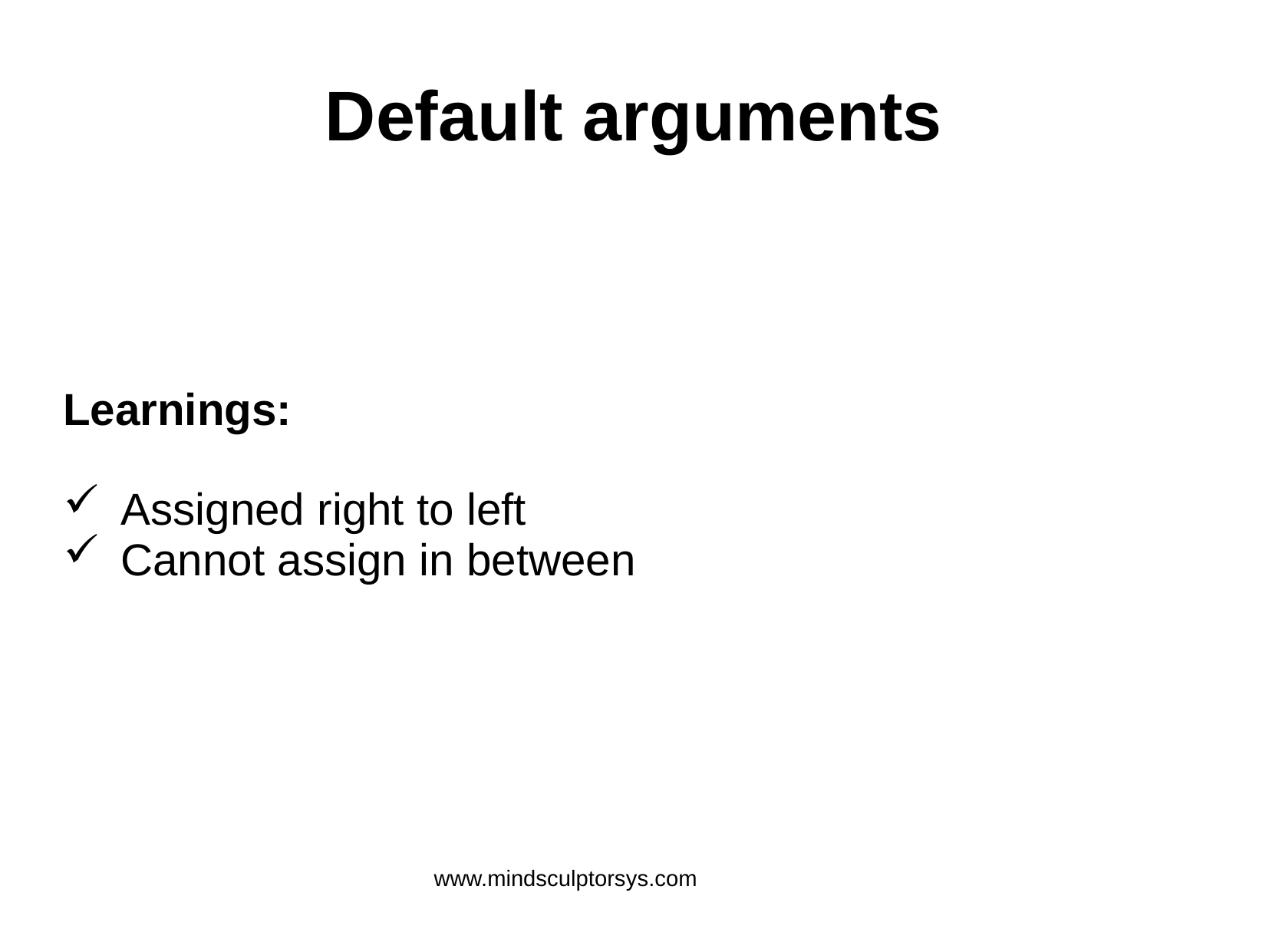

# Default arguments
Learnings:

Assigned right to left
Cannot assign in between

www.mindsculptorsys.com